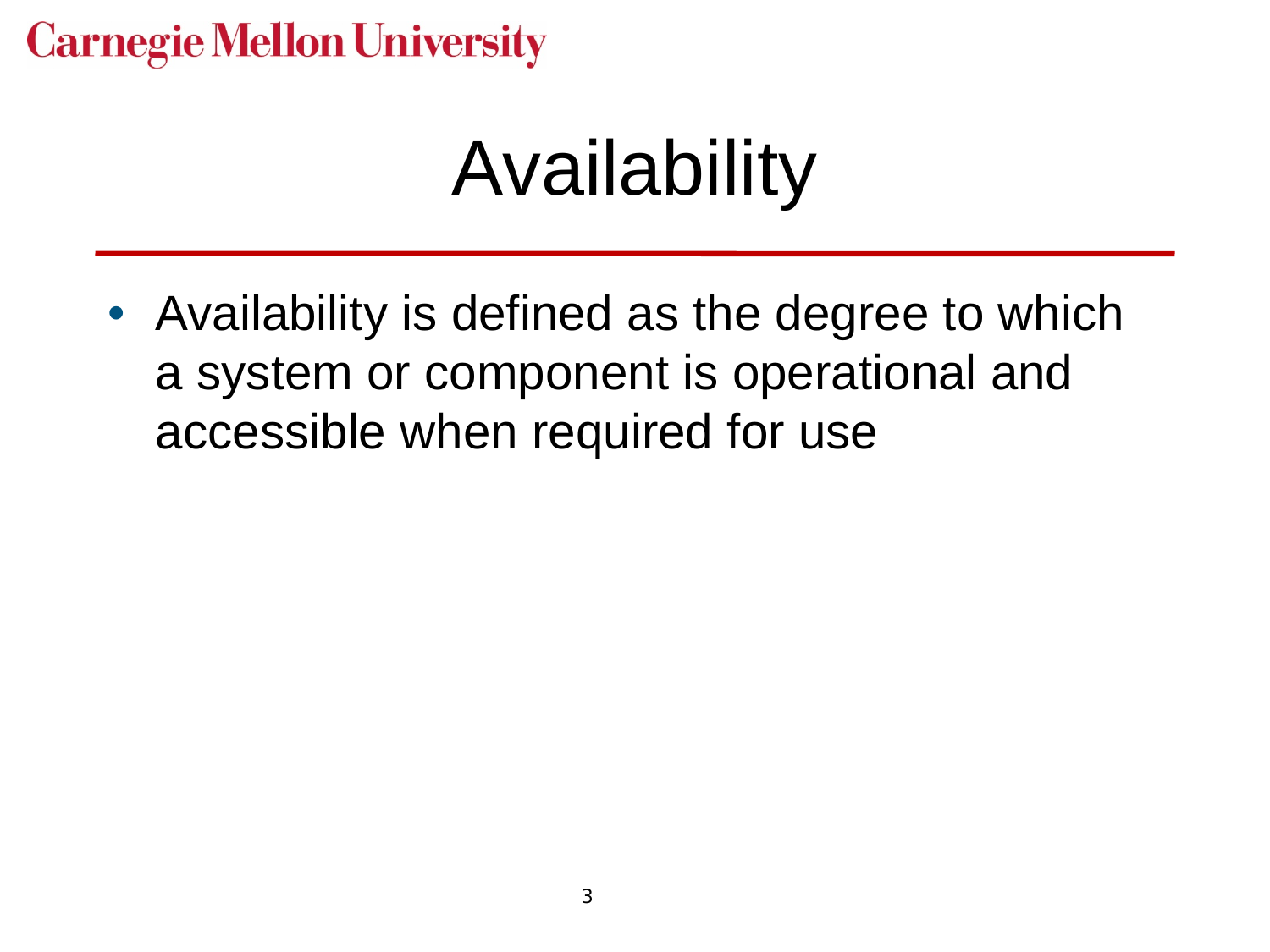

# Availability
Availability is defined as the degree to which a system or component is operational and accessible when required for use